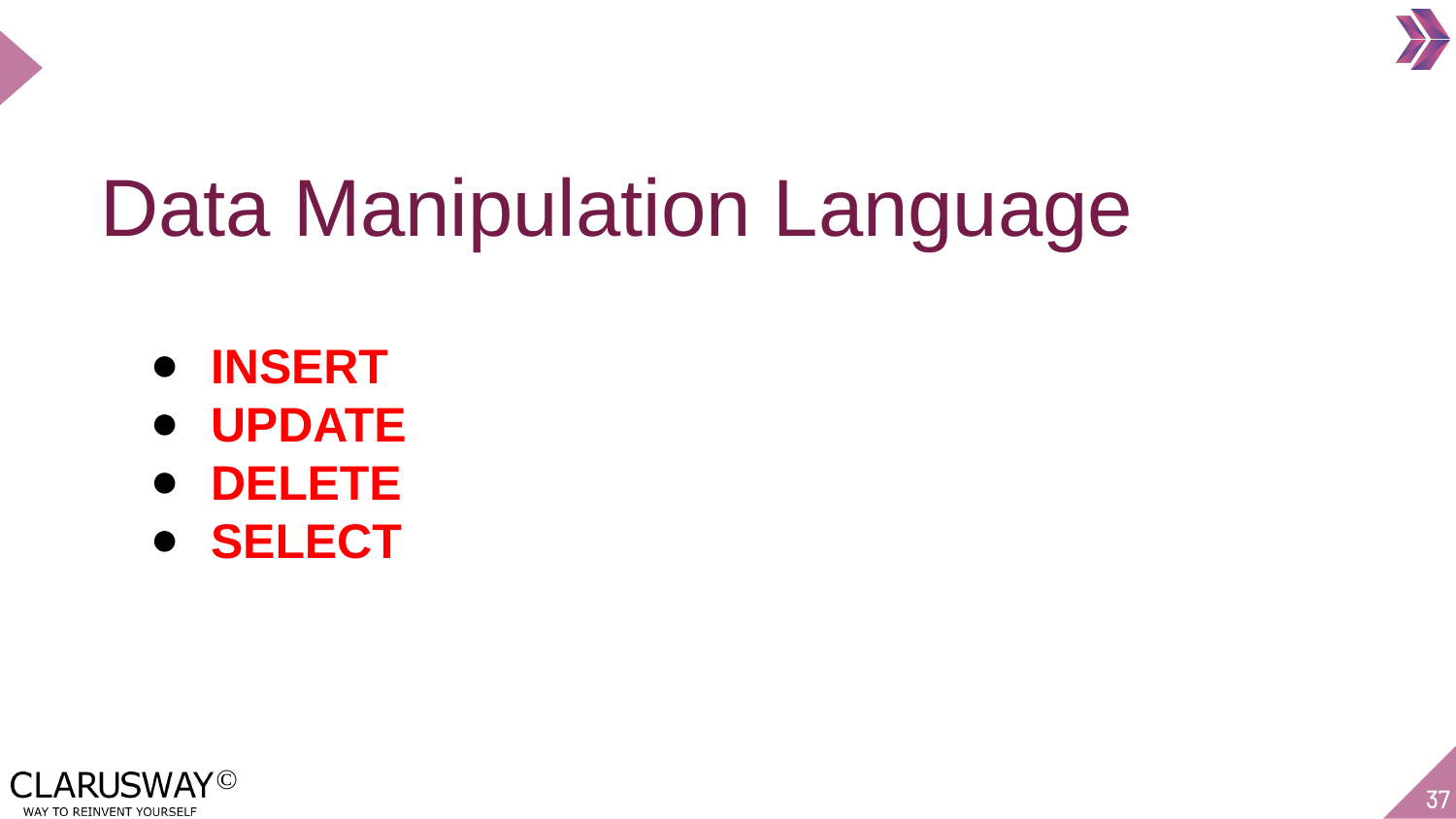

# Data Manipulation Language

INSERT
UPDATE
DELETE
SELECT
37